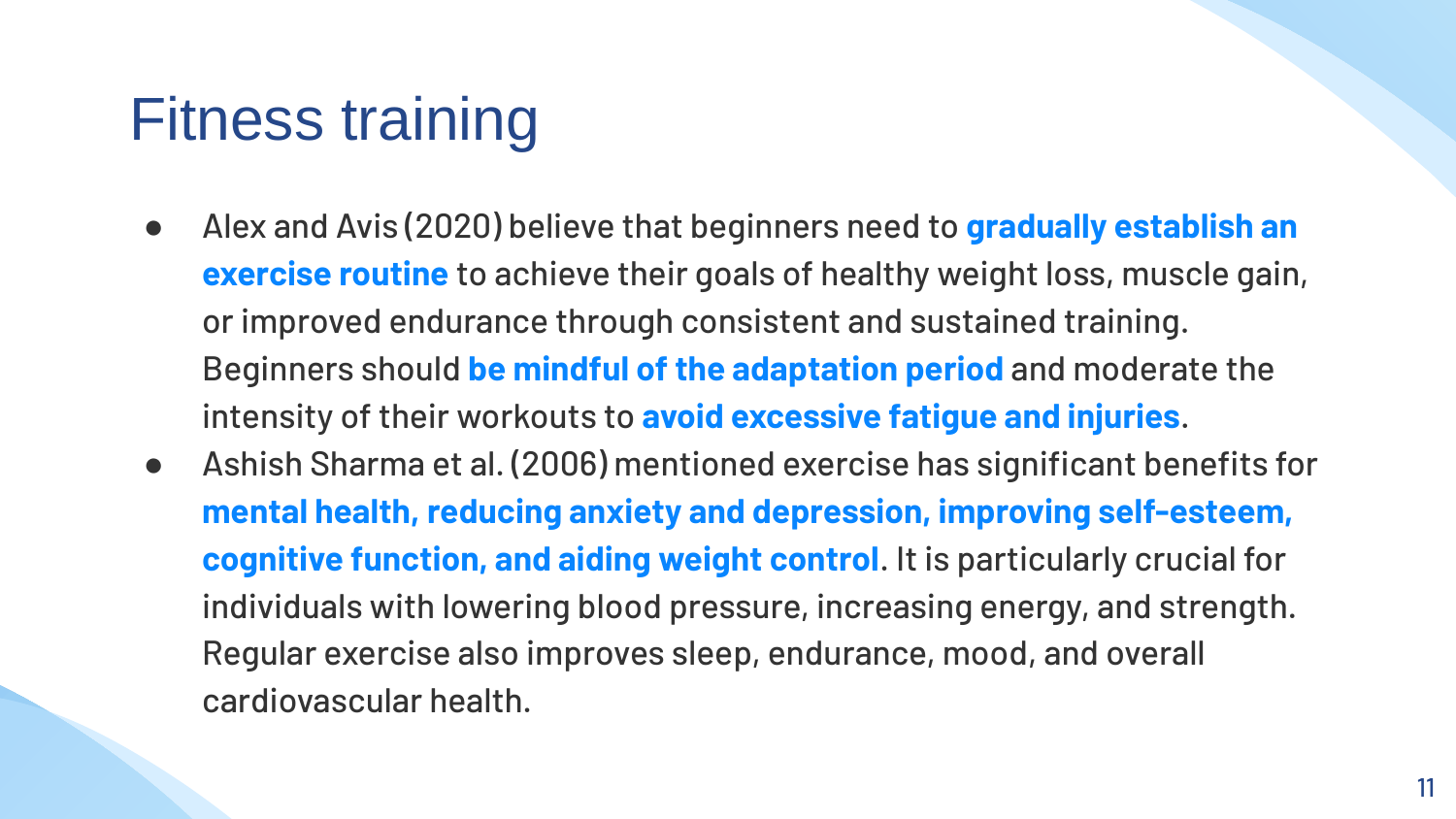

# Fitness training
Alex and Avis (2020) believe that beginners need to gradually establish an exercise routine to achieve their goals of healthy weight loss, muscle gain, or improved endurance through consistent and sustained training. Beginners should be mindful of the adaptation period and moderate the intensity of their workouts to avoid excessive fatigue and injuries.
Ashish Sharma et al. (2006) mentioned exercise has significant benefits for mental health, reducing anxiety and depression, improving self-esteem, cognitive function, and aiding weight control. It is particularly crucial for individuals with lowering blood pressure, increasing energy, and strength. Regular exercise also improves sleep, endurance, mood, and overall cardiovascular health.

11